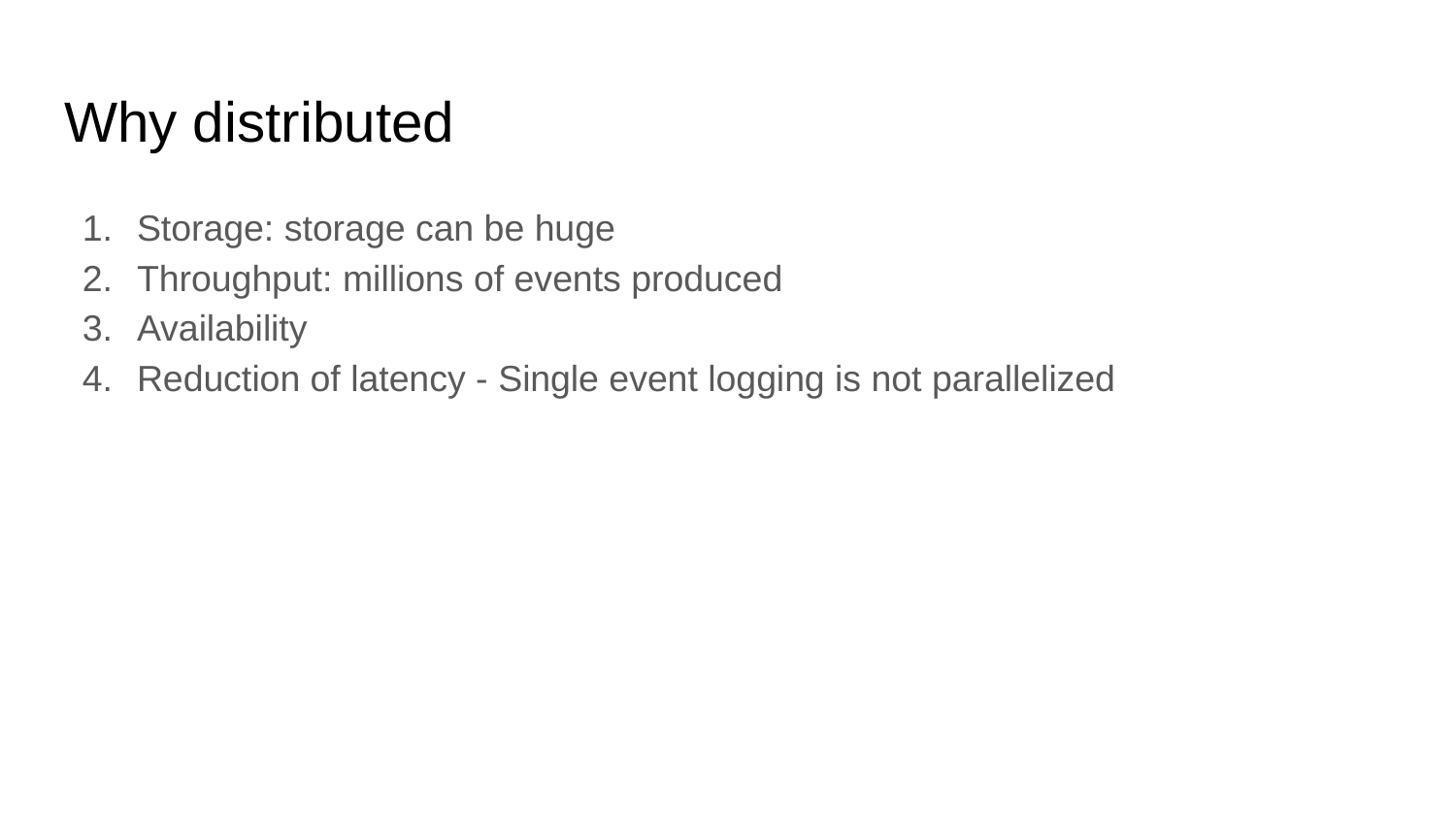

# Why distributed
Storage: storage can be huge
Throughput: millions of events produced
Availability
Reduction of latency - Single event logging is not parallelized